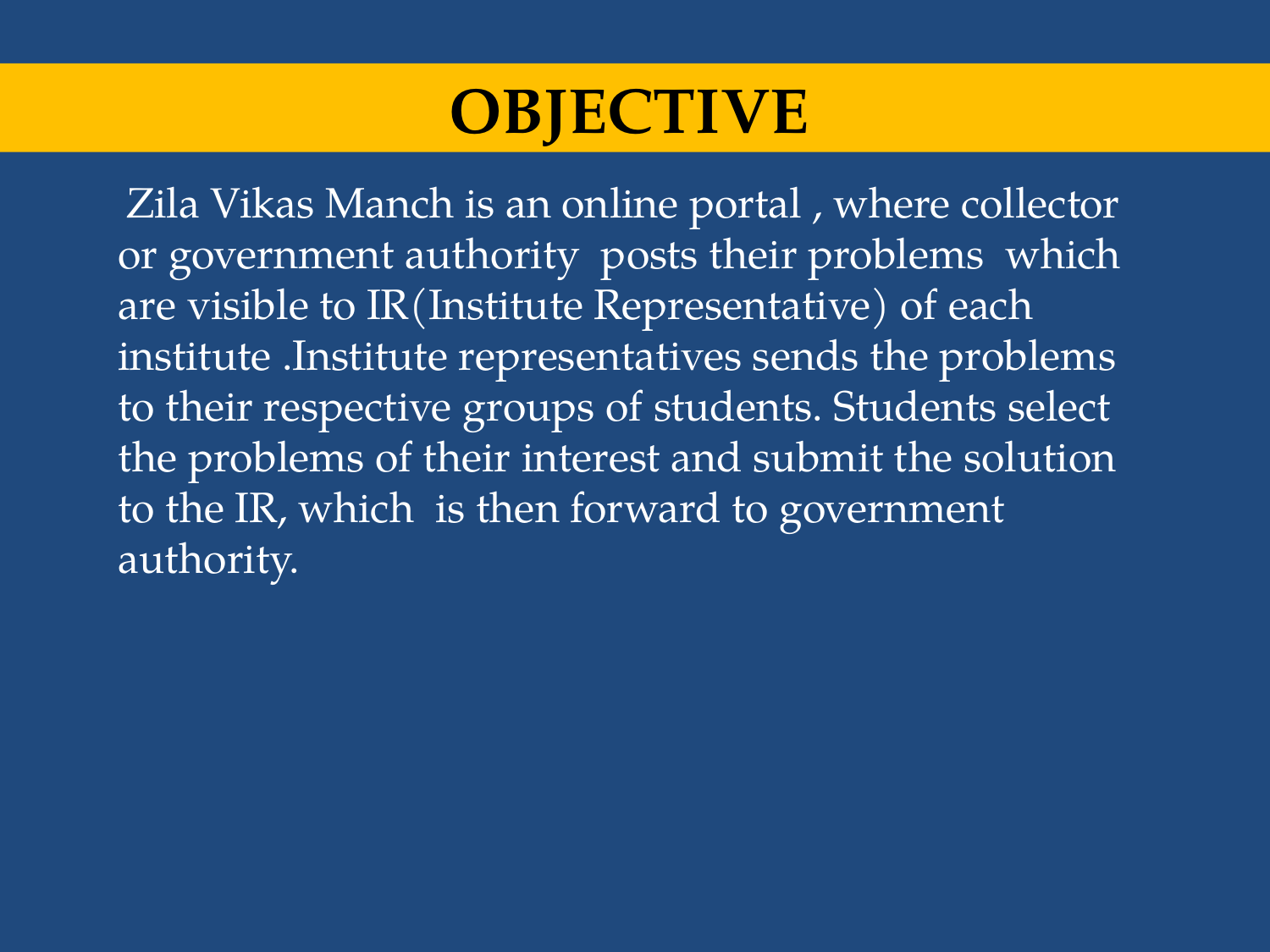

OBJECTIVE
 Zila Vikas Manch is an online portal , where collector or government authority  posts their problems  which are visible to IR(Institute Representative) of each institute .Institute representatives sends the problems to their respective groups of students. Students select the problems of their interest and submit the solution  to the IR, which  is then forward to government authority.